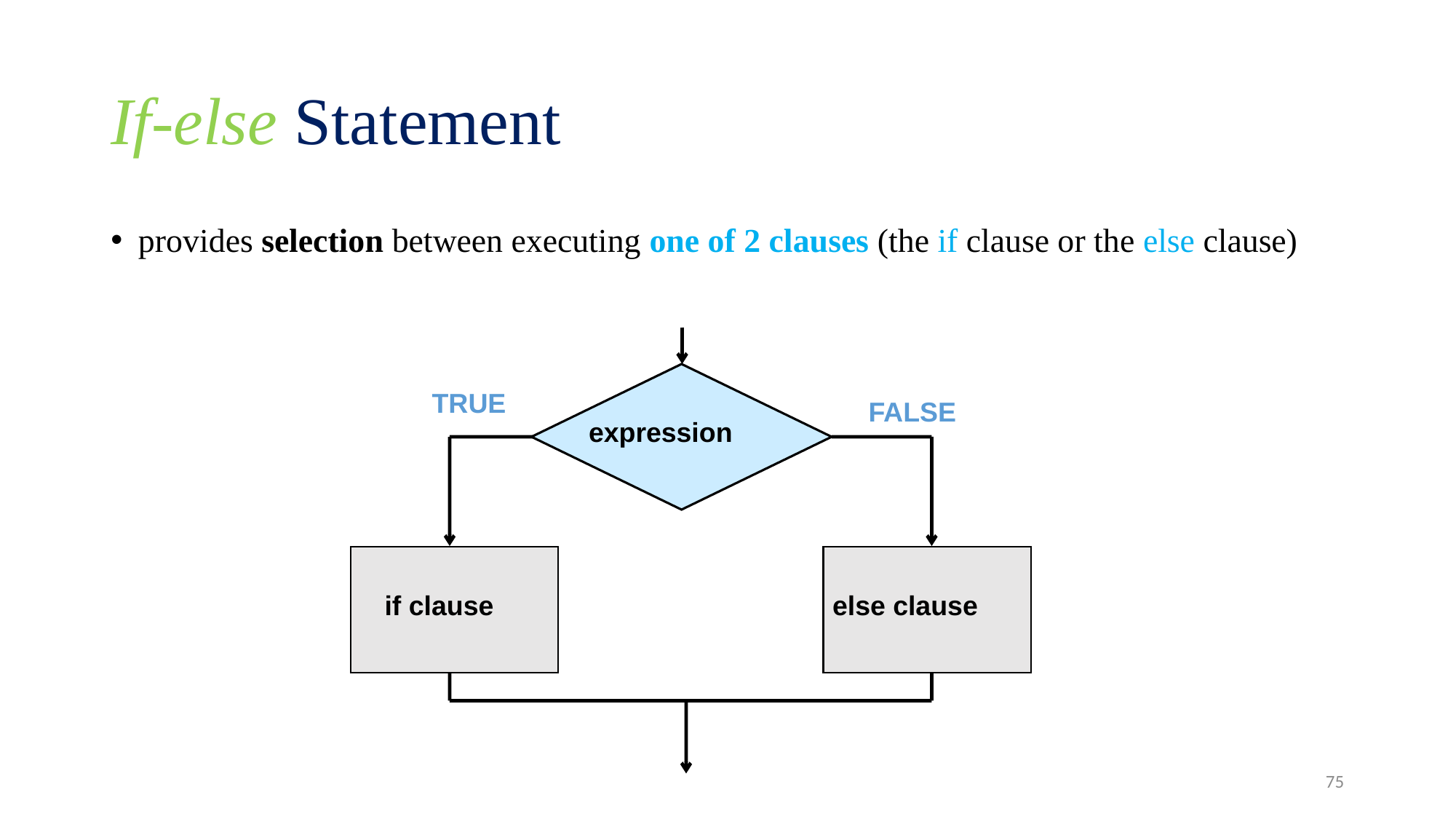

# If-else Statement
provides selection between executing one of 2 clauses (the if clause or the else clause)

TRUE
FALSE
expression

if clause
else clause

75